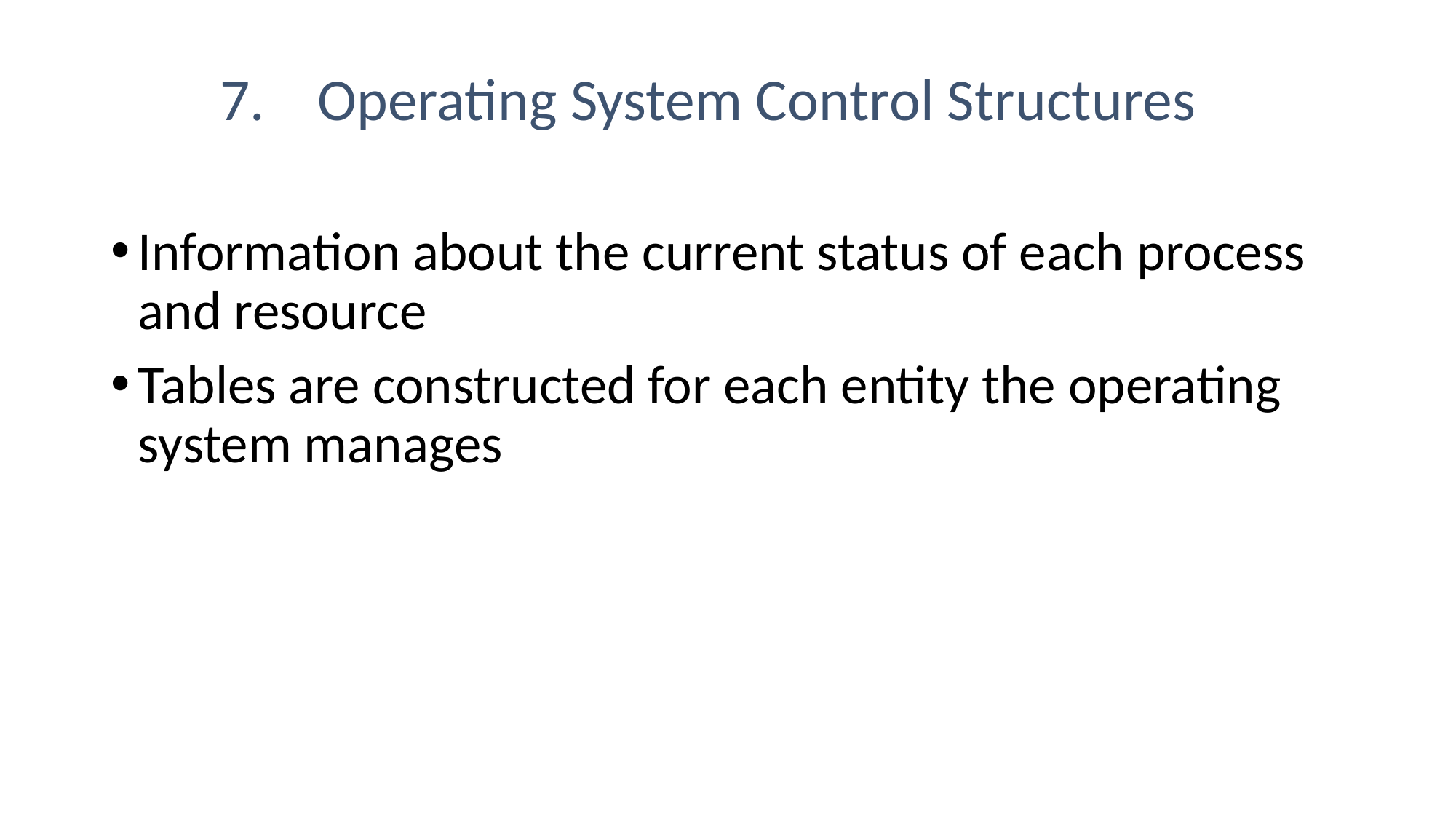

# 7.	Operating System Control Structures
Information about the current status of each process and resource
Tables are constructed for each entity the operating system manages